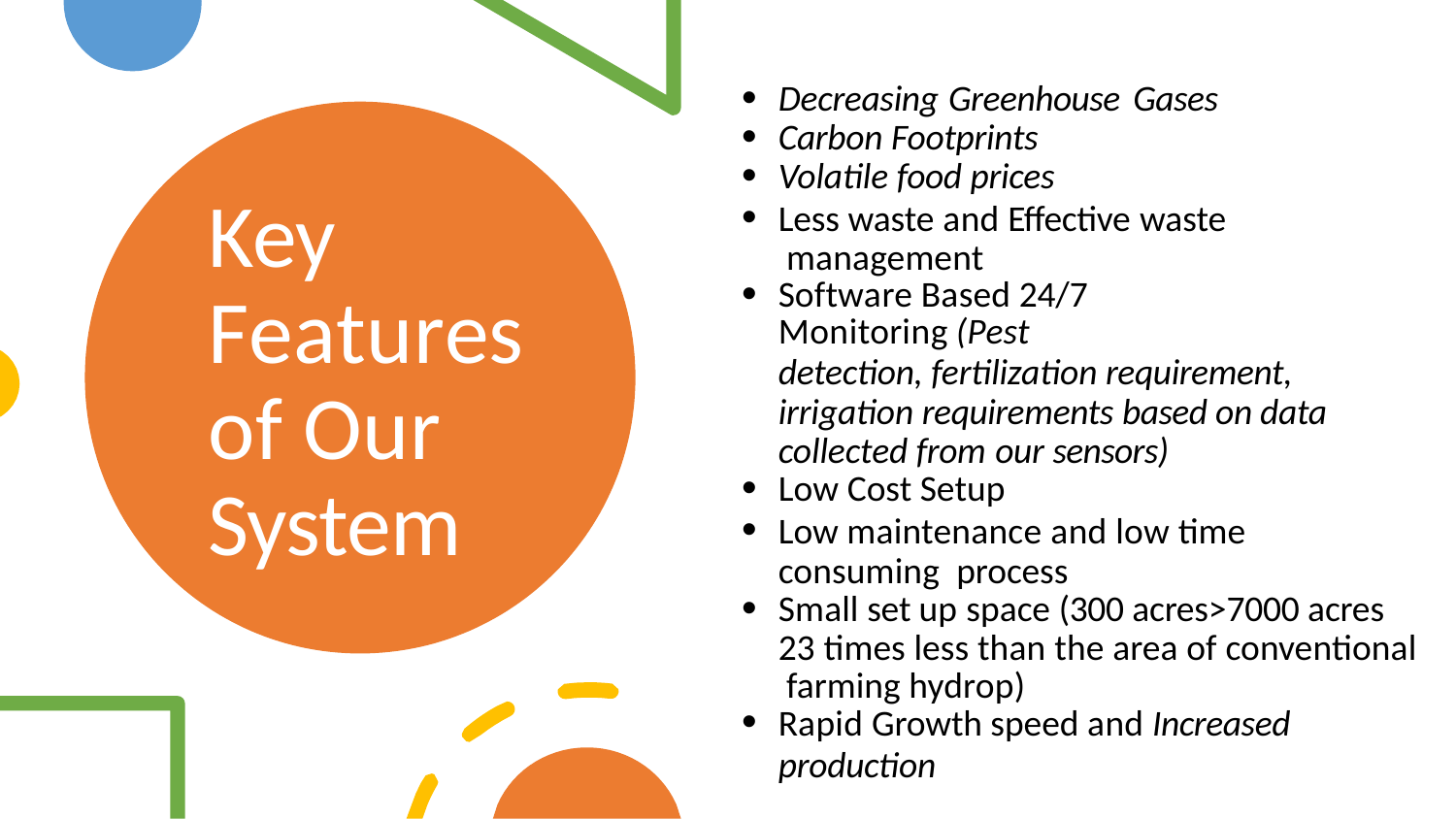

Decreasing Greenhouse Gases
Carbon Footprints
Volatile food prices
Less waste and Effective waste  management
Software Based 24/7 Monitoring (Pest
detection, fertilization requirement,  irrigation requirements based on data  collected from our sensors)
Low Cost Setup
Low maintenance and low time consuming  process
Small set up space (300 acres>7000 acres  23 times less than the area of conventional  farming hydrop)
Rapid Growth speed and Increased
production
Key  Features  of Our  System